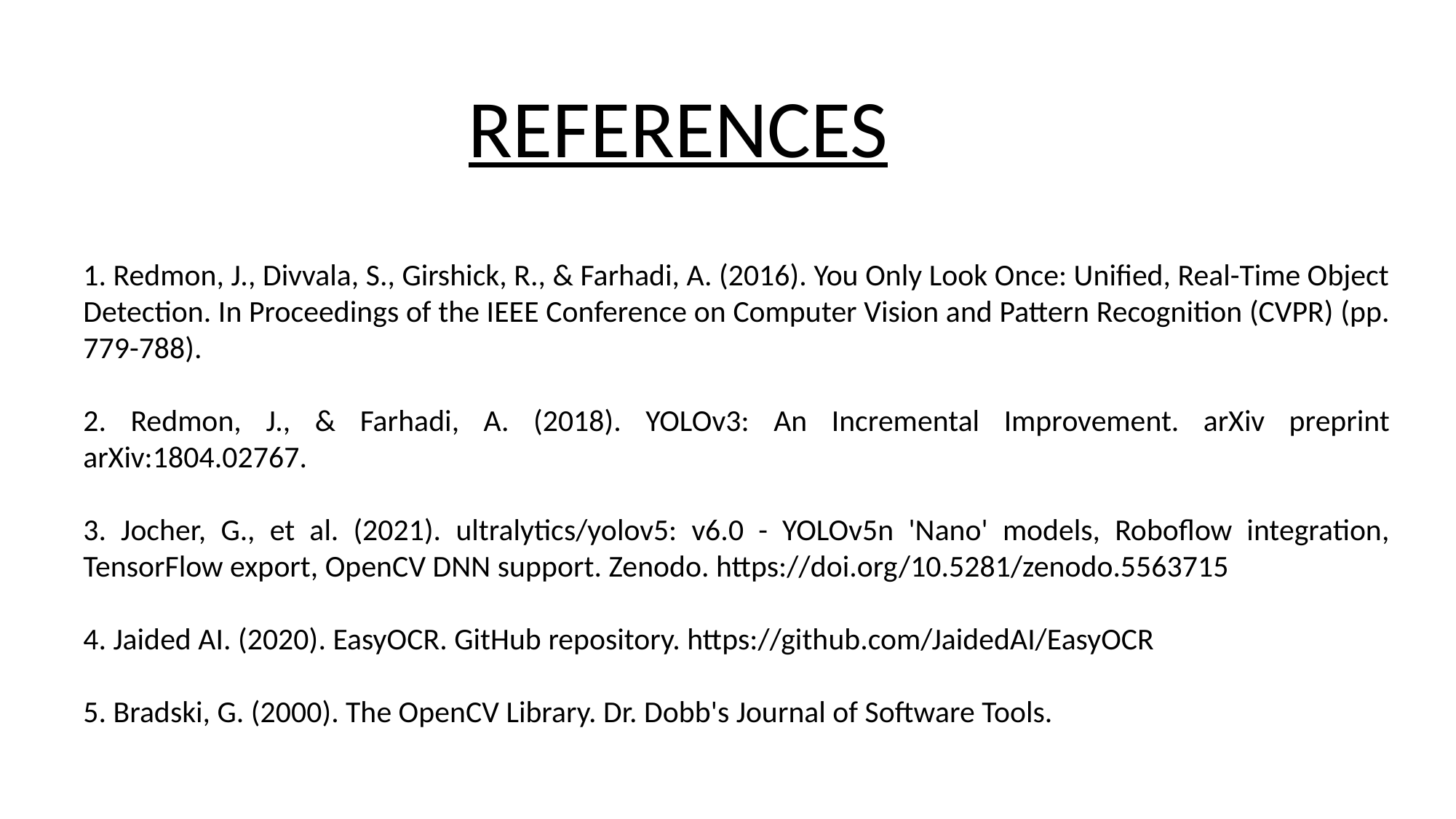

REFERENCES

1. Redmon, J., Divvala, S., Girshick, R., & Farhadi, A. (2016). You Only Look Once: Unified, Real-Time Object Detection. In Proceedings of the IEEE Conference on Computer Vision and Pattern Recognition (CVPR) (pp. 779-788).

2. Redmon, J., & Farhadi, A. (2018). YOLOv3: An Incremental Improvement. arXiv preprint arXiv:1804.02767.

3. Jocher, G., et al. (2021). ultralytics/yolov5: v6.0 - YOLOv5n 'Nano' models, Roboflow integration, TensorFlow export, OpenCV DNN support. Zenodo. https://doi.org/10.5281/zenodo.5563715

4. Jaided AI. (2020). EasyOCR. GitHub repository. https://github.com/JaidedAI/EasyOCR

5. Bradski, G. (2000). The OpenCV Library. Dr. Dobb's Journal of Software Tools.